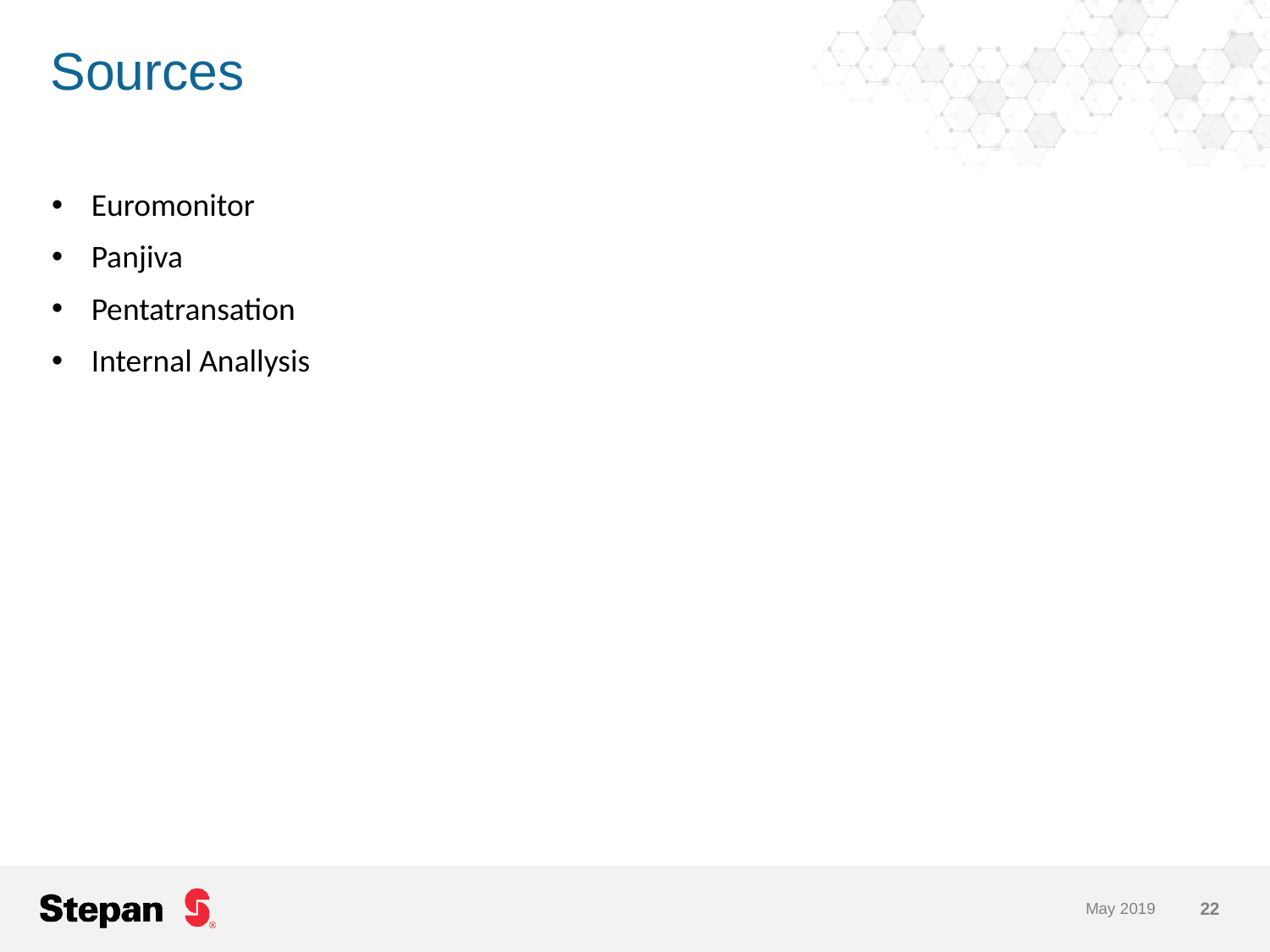

# Sources
Euromonitor
Panjiva
Pentatransation
Internal Anallysis
May 2019
22